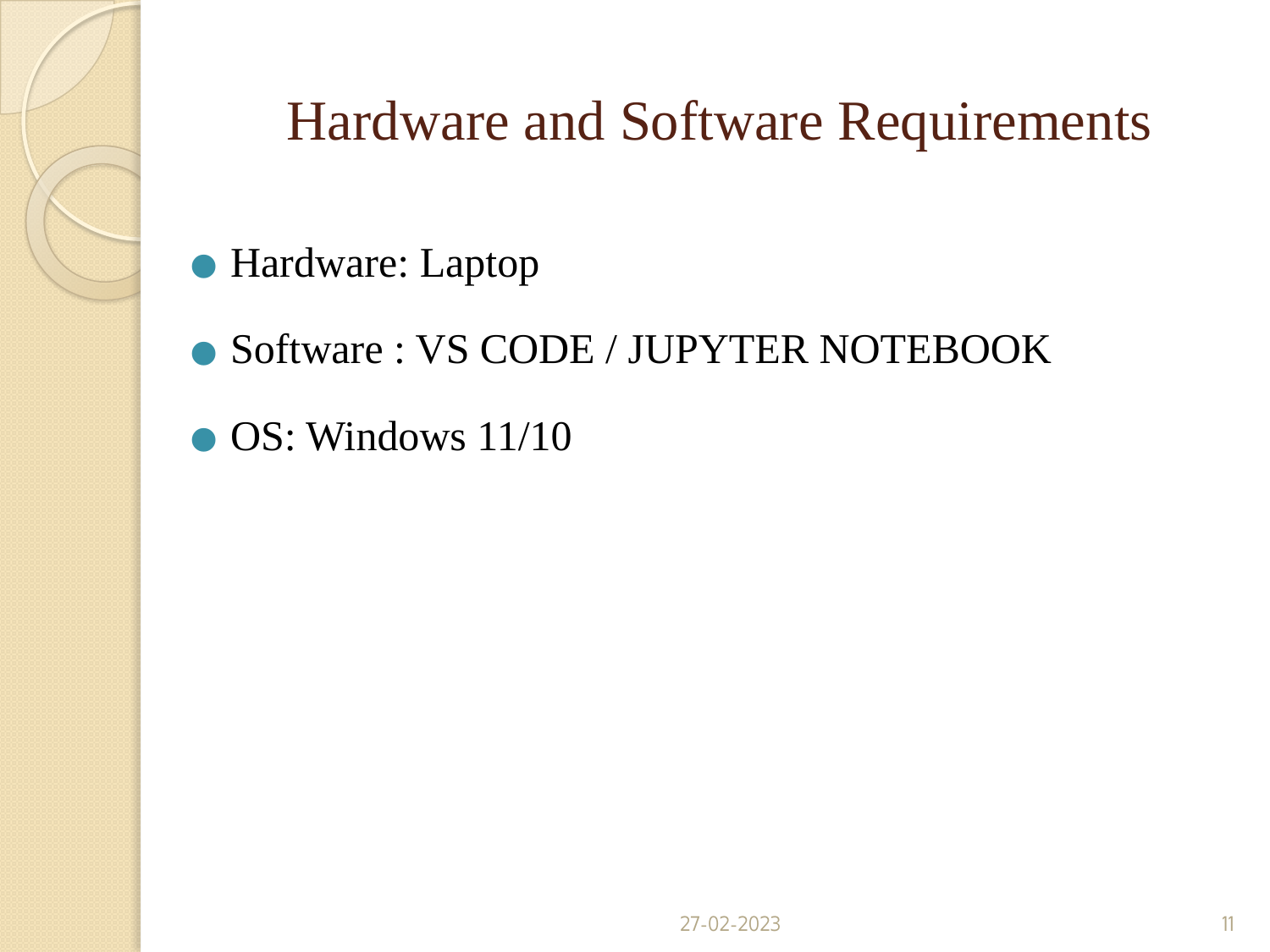

# Hardware and Software Requirements
Hardware: Laptop
Software : VS CODE / JUPYTER NOTEBOOK
OS: Windows 11/10
27-02-2023
11